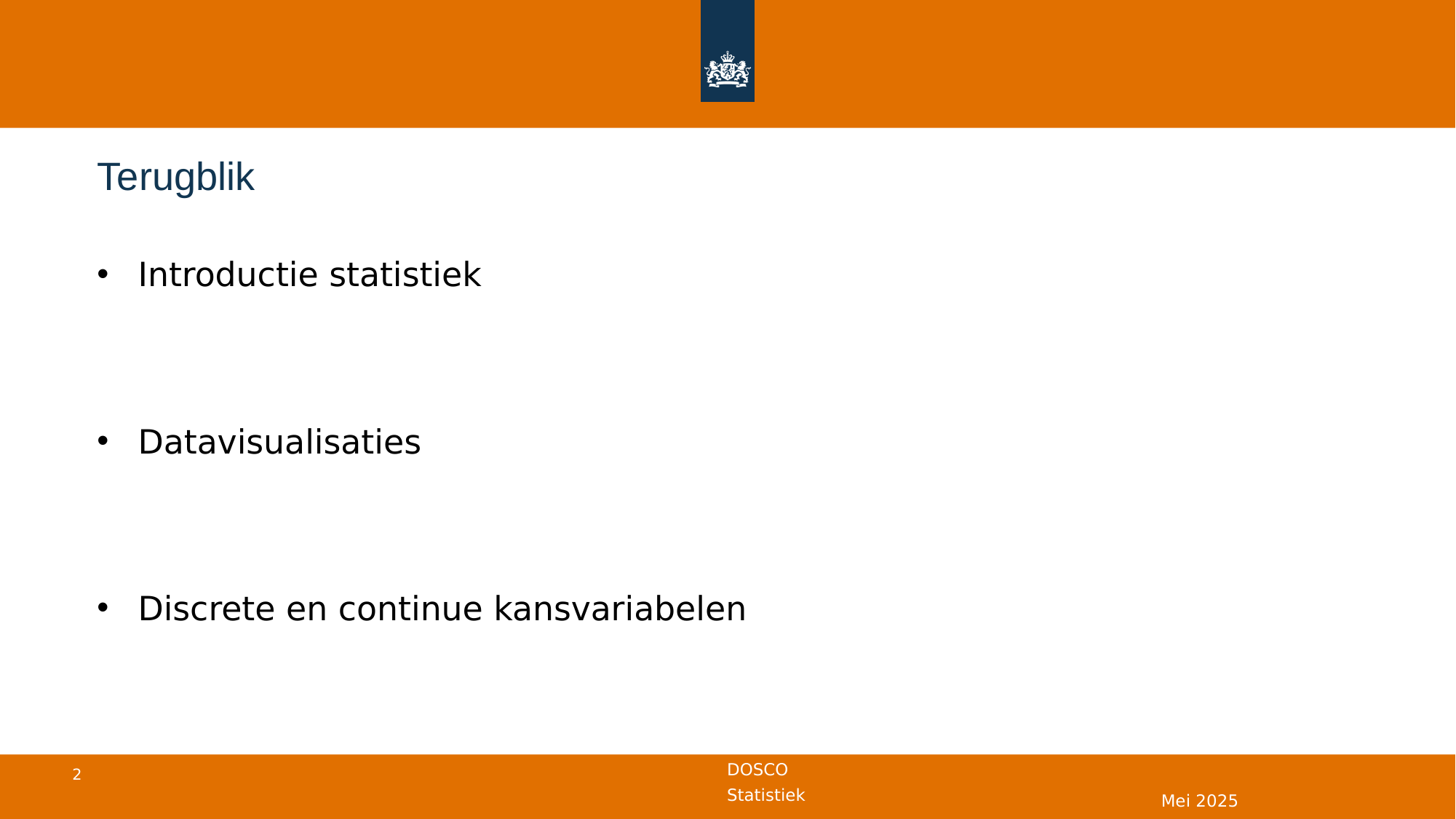

# Terugblik

Introductie statistiek

Datavisualisaties

Discrete en continue kansvariabelen

Mei 2025